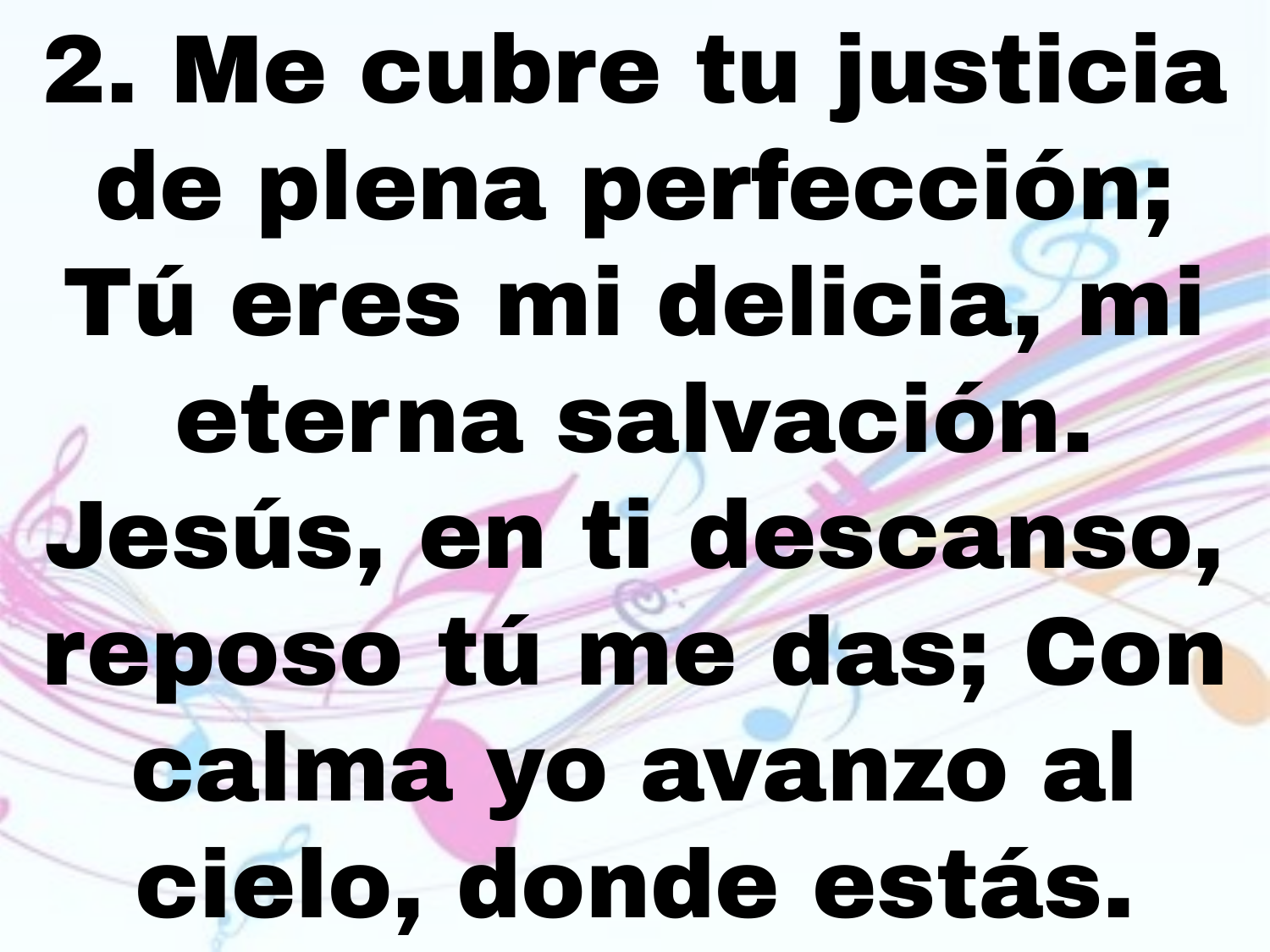

2. Me cubre tu justicia de plena perfección; Tú eres mi delicia, mi eterna salvación.
Jesús, en ti descanso, reposo tú me das; Con calma yo avanzo al cielo, donde estás.